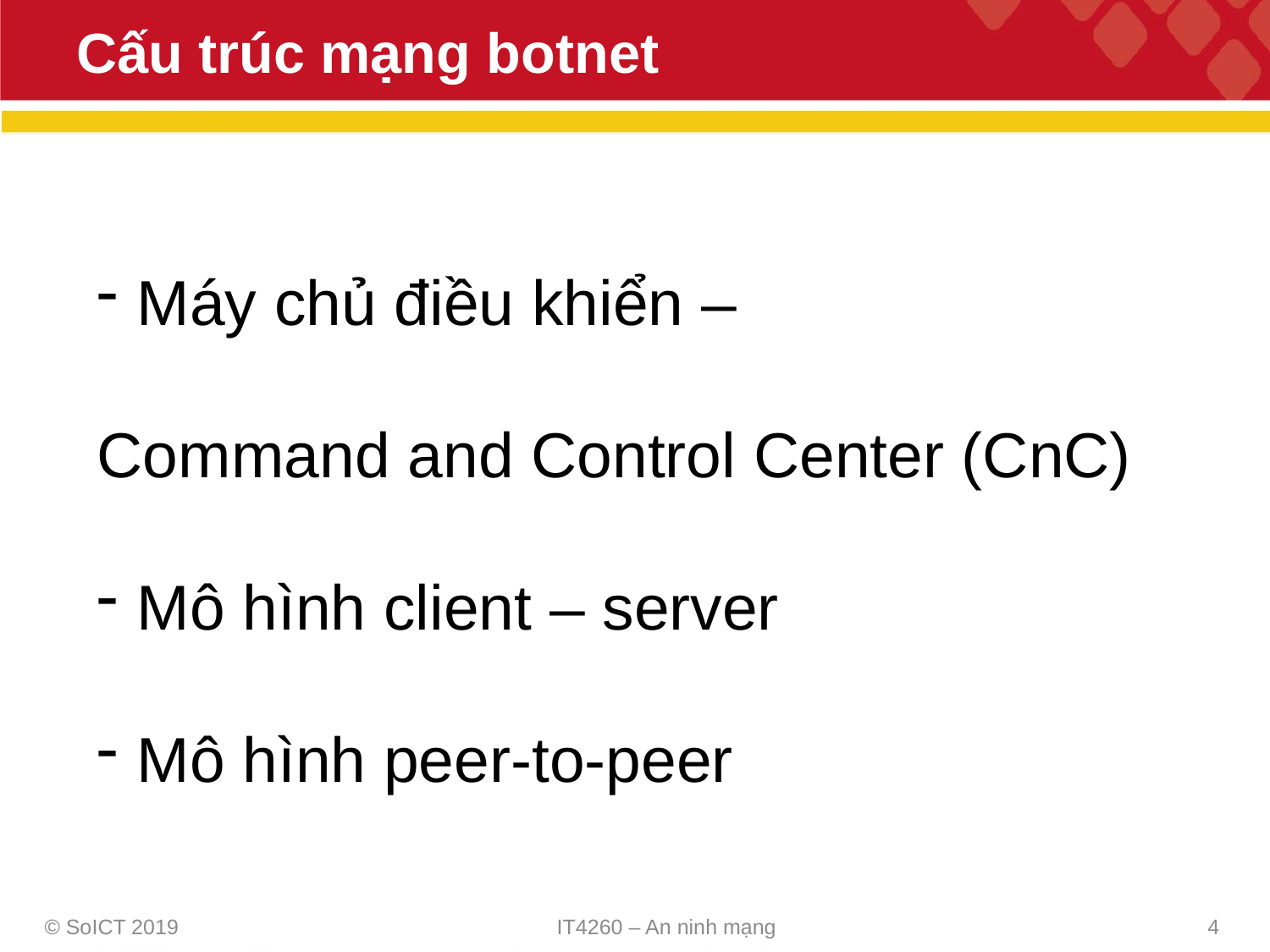

# Cấu trúc mạng botnet
Máy chủ điều khiển –
Command and Control Center (CnC)
Mô hình client – server
Mô hình peer-to-peer
© SoICT 2019
IT4260 – An ninh mạng
4